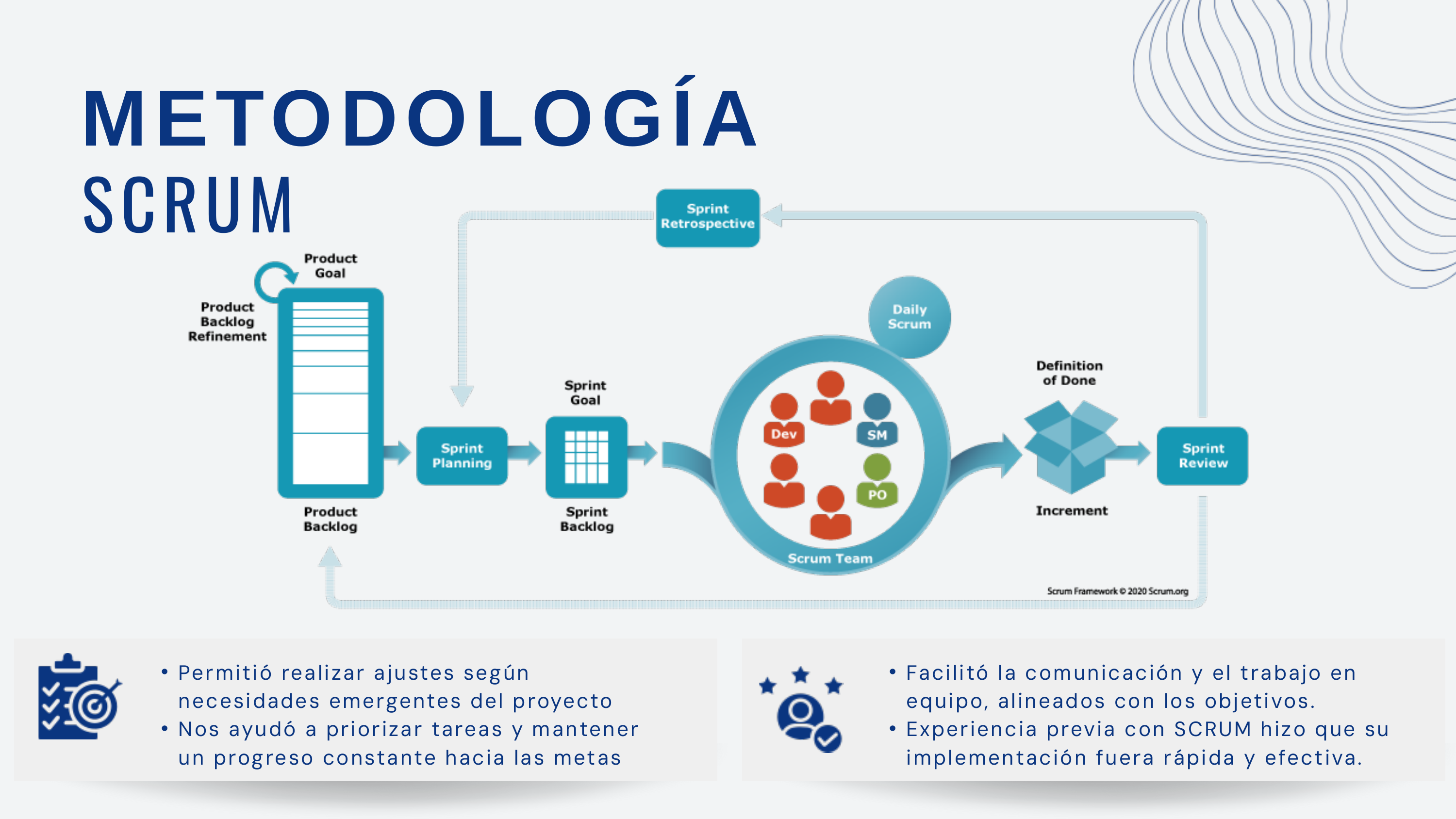

METODOLOGÍA

SCRUM

Permitió realizar ajustes según necesidades emergentes del proyecto
Nos ayudó a priorizar tareas y mantener un progreso constante hacia las metas

Facilitó la comunicación y el trabajo en equipo, alineados con los objetivos.
Experiencia previa con SCRUM hizo que su implementación fuera rápida y efectiva.